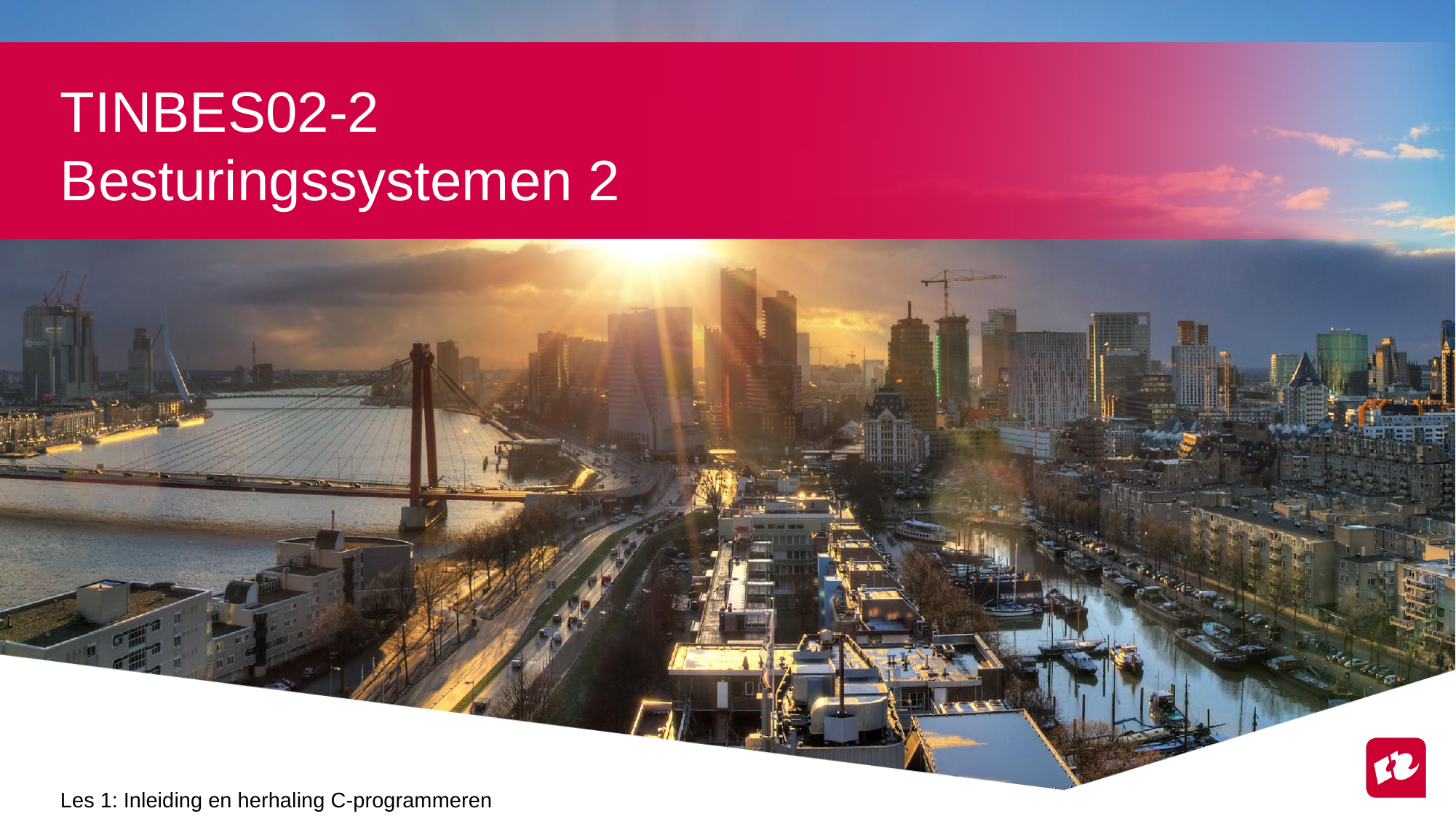

# TINBES02-2 Besturingssystemen 2
Les 1: Inleiding en herhaling C-programmeren